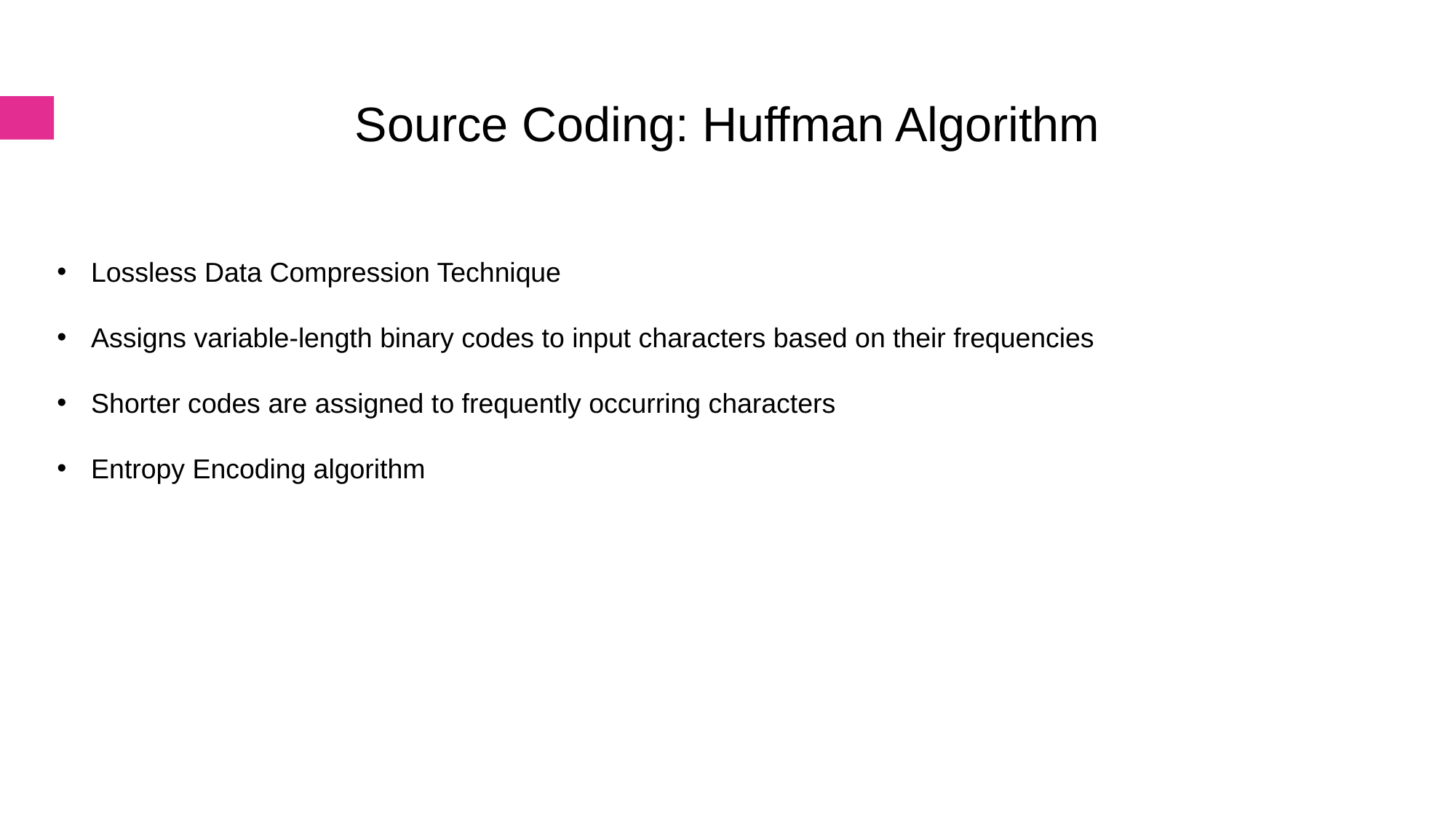

Source Coding: Huffman Algorithm
Lossless Data Compression Technique

Assigns variable-length binary codes to input characters based on their frequencies

Shorter codes are assigned to frequently occurring characters

Entropy Encoding algorithm